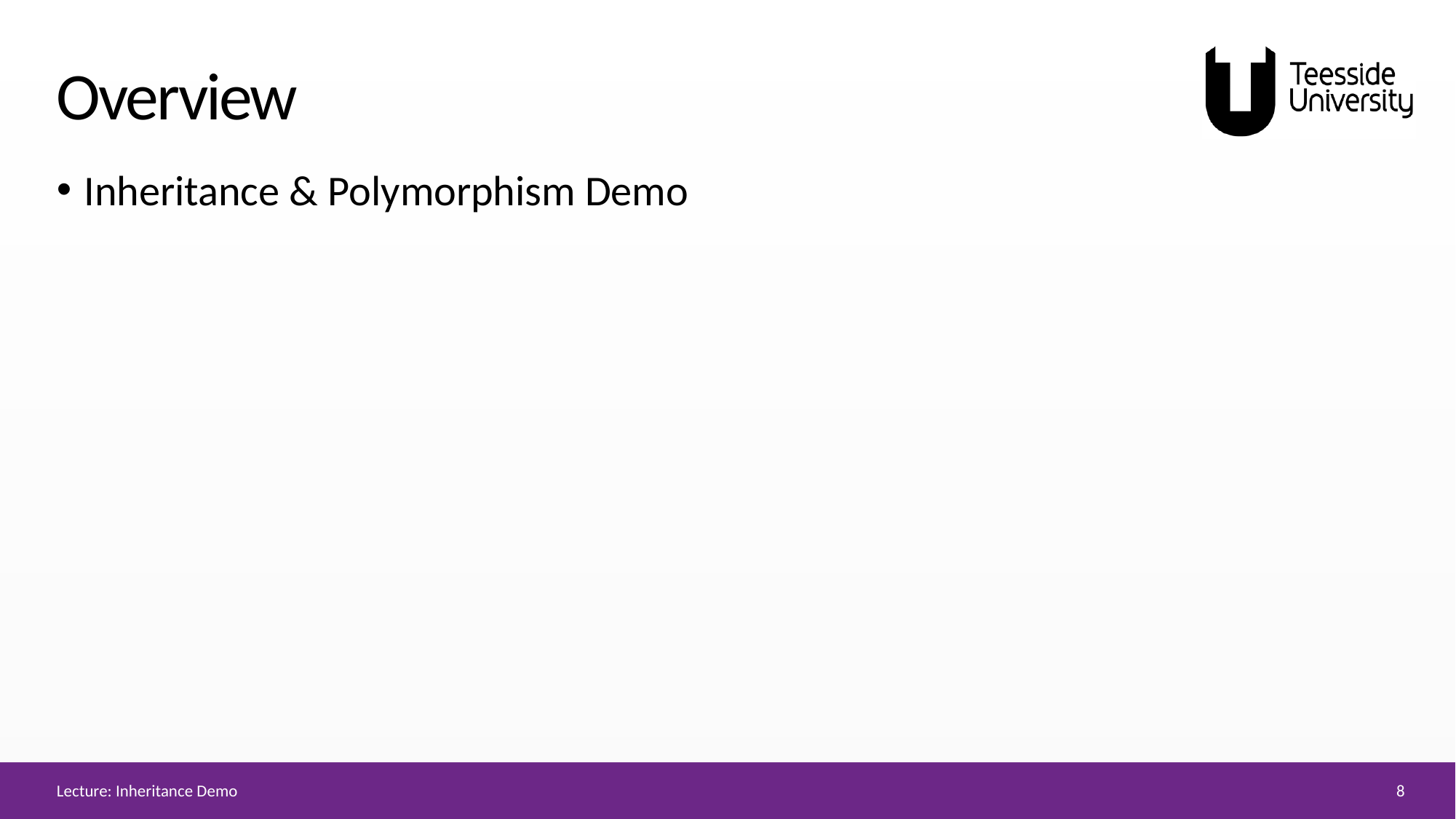

# Overview
Inheritance & Polymorphism Demo

8
Lecture: Inheritance Demo